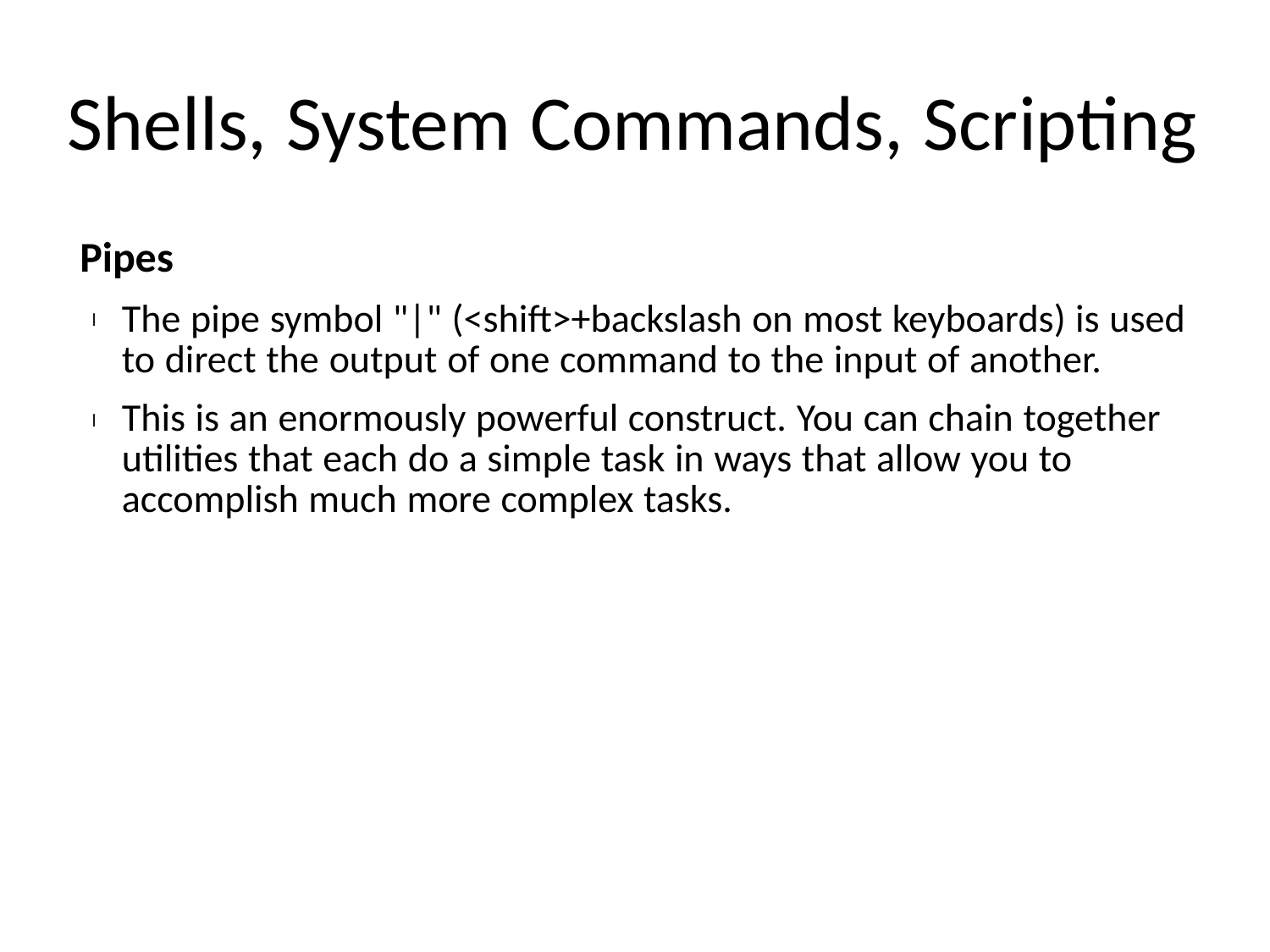

Shells, System Commands, Scripting

	Pipes
The pipe symbol "|" (<shift>+backslash on most keyboards) is used
to direct the output of one command to the input of another.
This is an enormously powerful construct. You can chain together
utilities that each do a simple task in ways that allow you to
accomplish much more complex tasks.
l

l